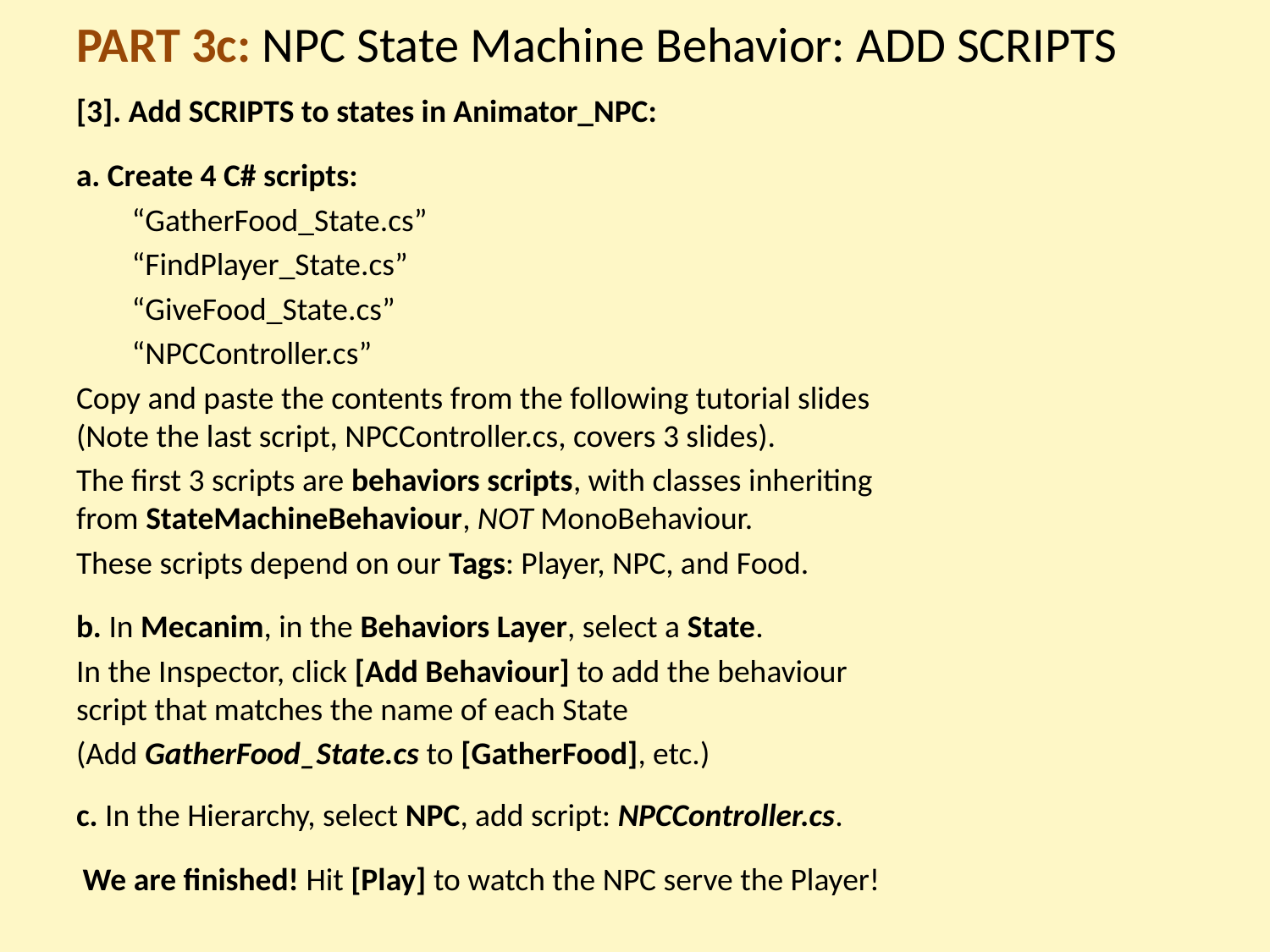

# PART 3c: NPC State Machine Behavior: ADD SCRIPTS
[3]. Add SCRIPTS to states in Animator_NPC:

a. Create 4 C# scripts:
“GatherFood_State.cs”
“FindPlayer_State.cs”
“GiveFood_State.cs”
“NPCController.cs”
Copy and paste the contents from the following tutorial slides (Note the last script, NPCController.cs, covers 3 slides).
The first 3 scripts are behaviors scripts, with classes inheriting from StateMachineBehaviour, NOT MonoBehaviour.
These scripts depend on our Tags: Player, NPC, and Food.

b. In Mecanim, in the Behaviors Layer, select a State.
In the Inspector, click [Add Behaviour] to add the behaviour script that matches the name of each State
(Add GatherFood_State.cs to [GatherFood], etc.)
c. In the Hierarchy, select NPC, add script: NPCController.cs.

We are finished! Hit [Play] to watch the NPC serve the Player!